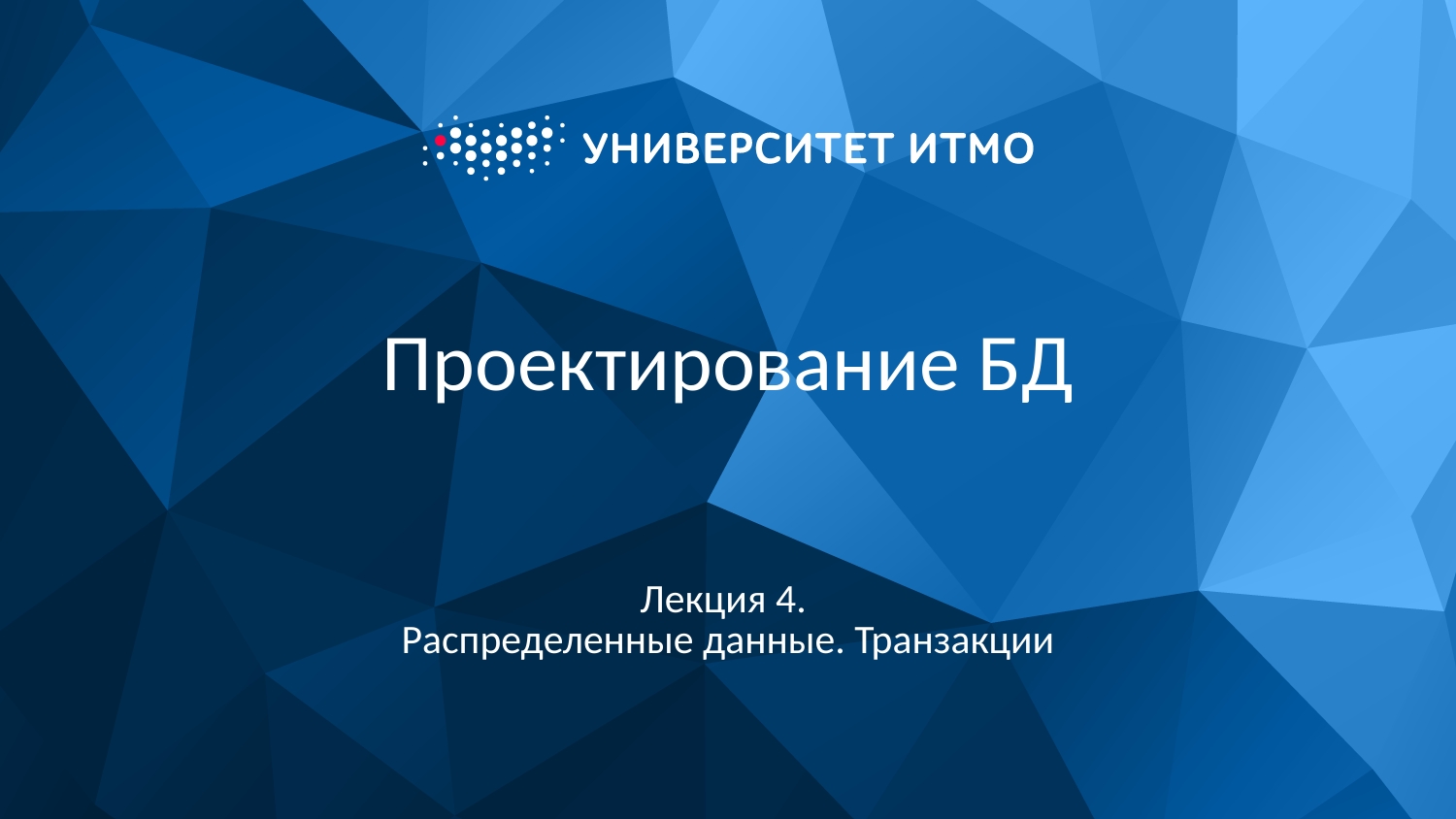

# Проектирование БД
Лекция 4.
Распределенные данные. Транзакции